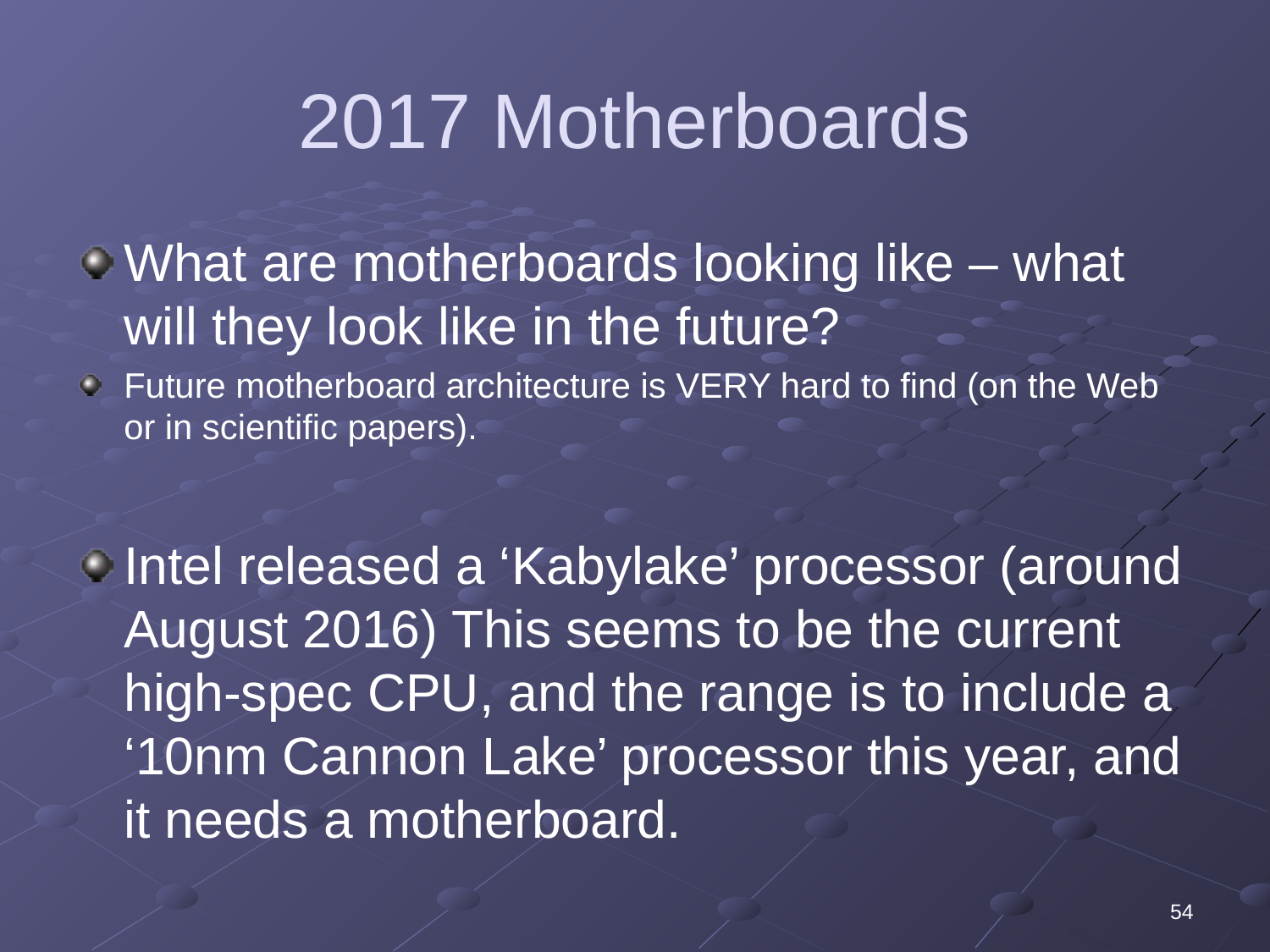

# 2017 Motherboards
What are motherboards looking like – what will they look like in the future?
Future motherboard architecture is VERY hard to find (on the Web or in scientific papers).

Intel released a ‘Kabylake’ processor (around August 2016) This seems to be the current high-spec CPU, and the range is to include a ‘10nm Cannon Lake’ processor this year, and it needs a motherboard.
54